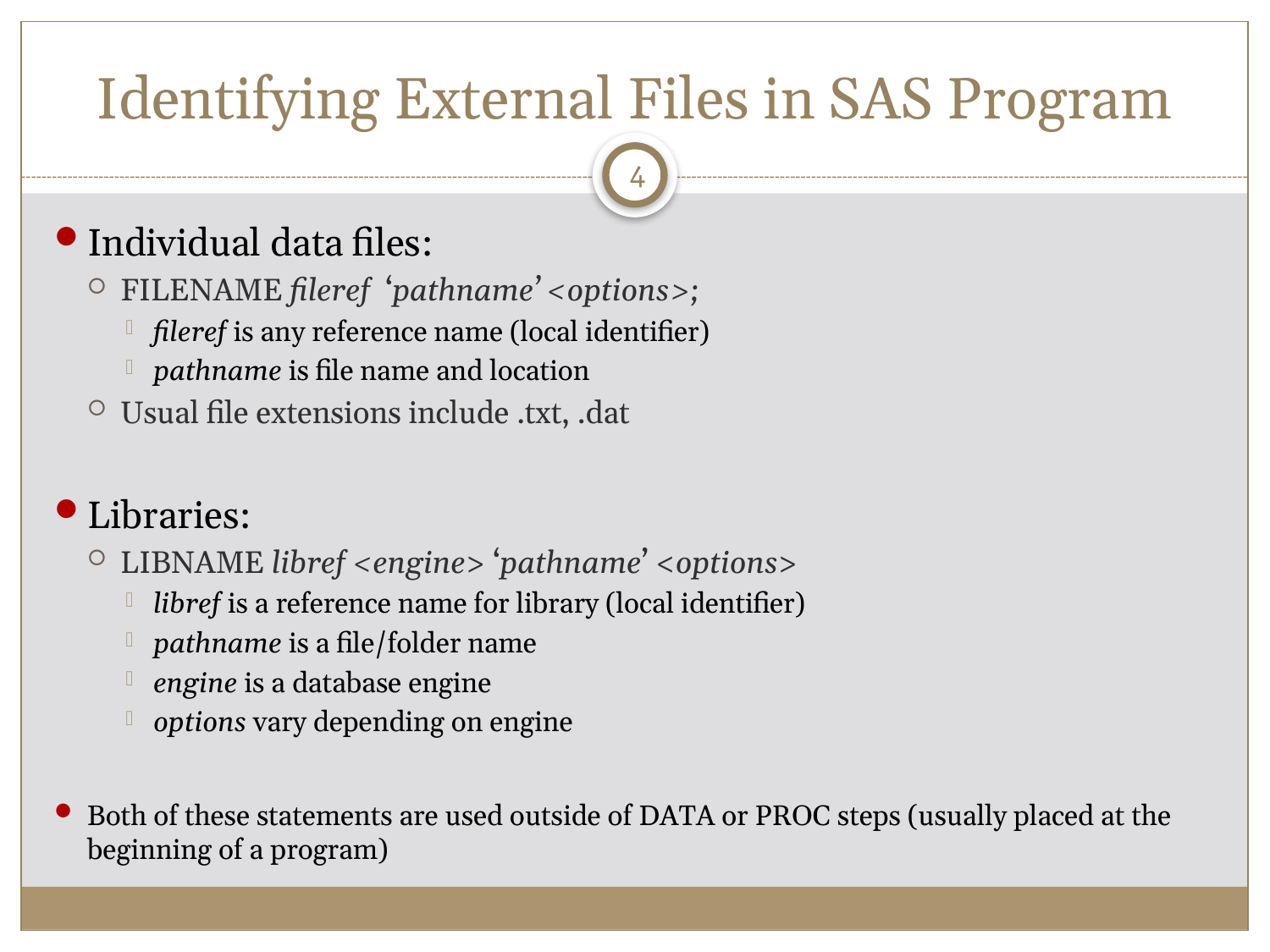

# Identifying External Files in SAS Program
4
Individual data files:
FILENAME fileref  ‘pathname’ <options>;
fileref is any reference name (local identifier)
pathname is file name and location
Usual file extensions include .txt, .dat

Libraries:
LIBNAME libref <engine> ‘pathname’ <options>
libref is a reference name for library (local identifier)
pathname is a file/folder name
engine is a database engine
options vary depending on engine

Both of these statements are used outside of DATA or PROC steps (usually placed at the beginning of a program)